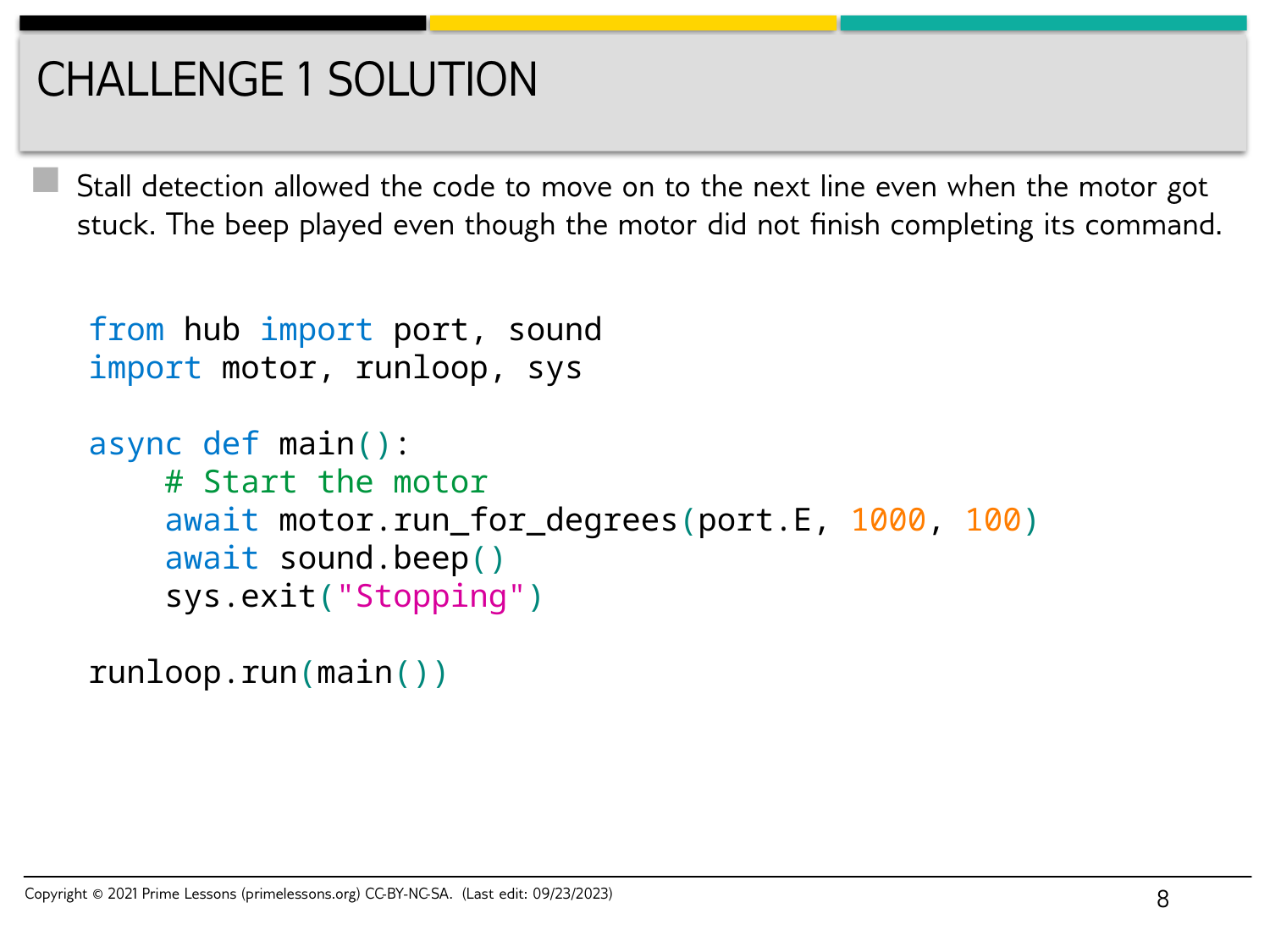

# Challenge 1 solution
Stall detection allowed the code to move on to the next line even when the motor got stuck. The beep played even though the motor did not finish completing its command.
from hub import port, sound
import motor, runloop, sys
async def main():
    # Start the motor
    await motor.run_for_degrees(port.E, 1000, 100)
    await sound.beep()
    sys.exit("Stopping")
runloop.run(main())
8
Copyright © 2021 Prime Lessons (primelessons.org) CC-BY-NC-SA.  (Last edit: 09/23/2023)